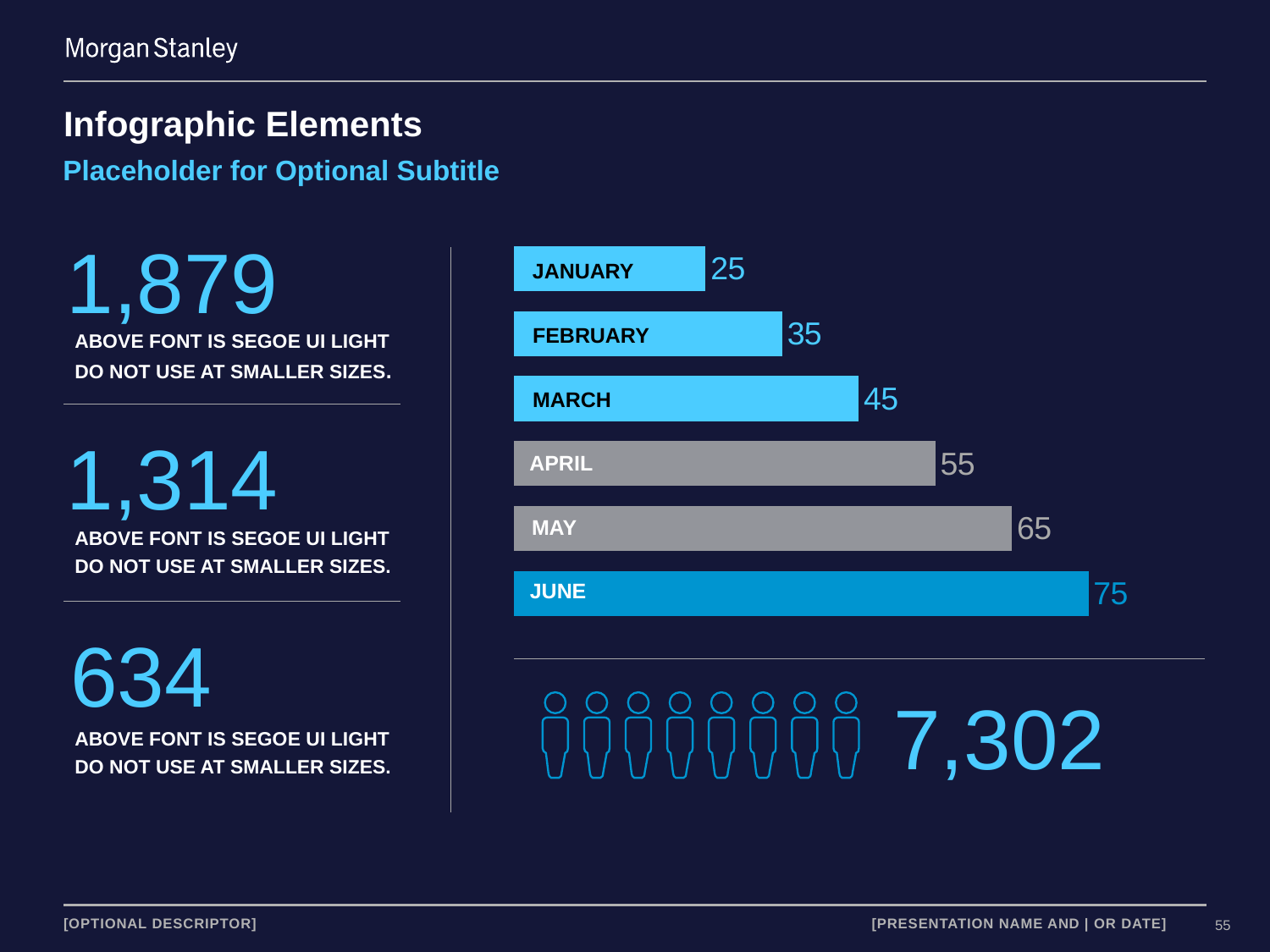

# Infographic Elements
Placeholder for Optional Subtitle

### Chart

| Category | Series 1 |
|---|---|
| Label 1 | 25.0 |
| Label 2 | 35.0 |
| Label 3 | 45.0 |
| Label 4 | 55.0 |
| Label 5 | 65.0 |
| Label 6 | 75.0 |
1,879
ABOVE FONT IS SEGOE UI LIGHT
DO NOT USE AT SMALLER SIZES.
JANUARY
FEBRUARY
MARCH
APRIL
MAY
JUNE
1,314
ABOVE FONT IS SEGOE UI LIGHT
DO NOT USE AT SMALLER SIZES.
634
ABOVE FONT IS SEGOE UI LIGHT
DO NOT USE AT SMALLER SIZES.
7,302